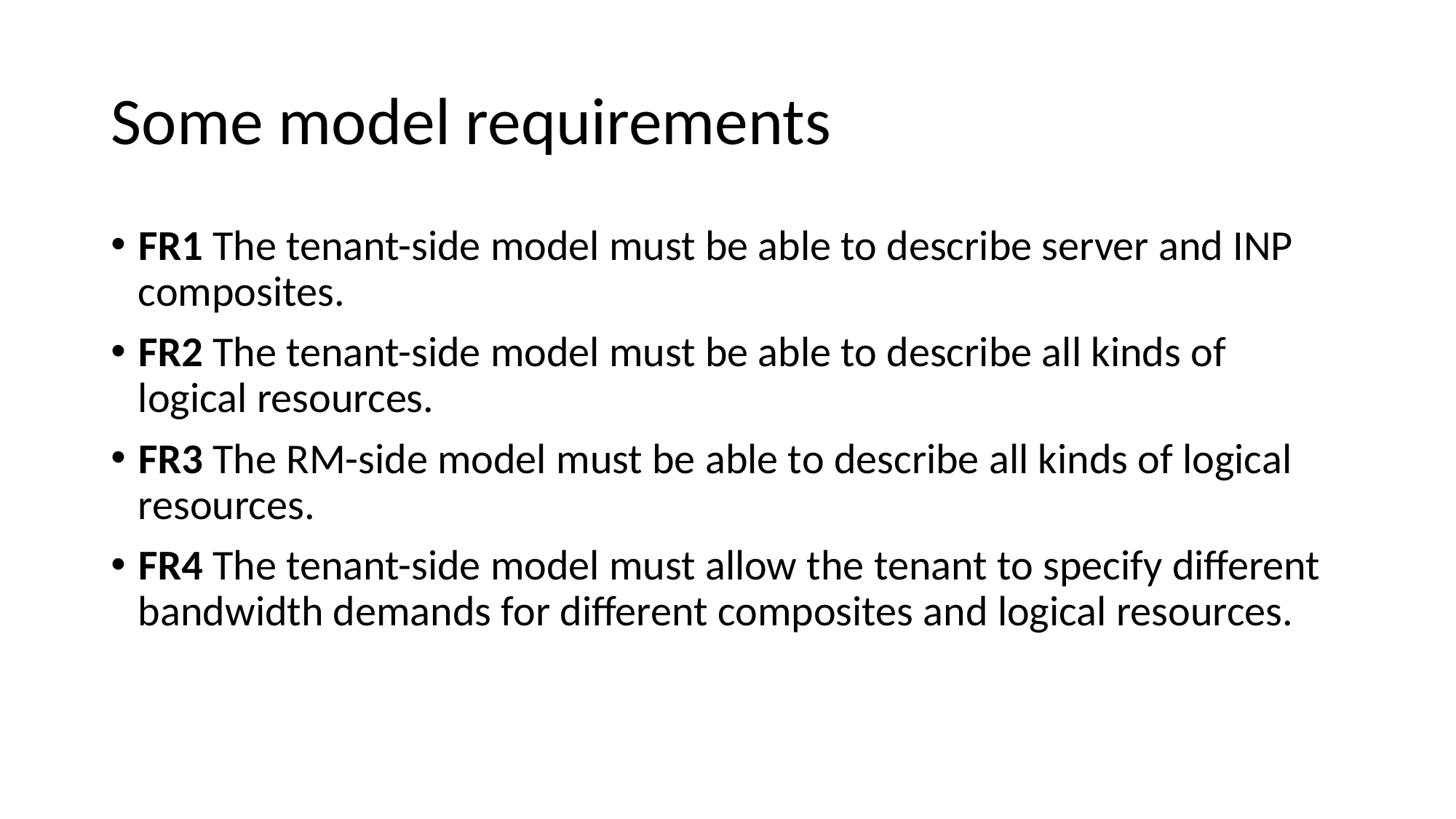

# Some model requirements
FR1 The tenant-side model must be able to describe server and INP composites.
FR2 The tenant-side model must be able to describe all kinds of logical resources.
FR3 The RM-side model must be able to describe all kinds of logical resources.
FR4 The tenant-side model must allow the tenant to specify different bandwidth demands for different composites and logical resources.